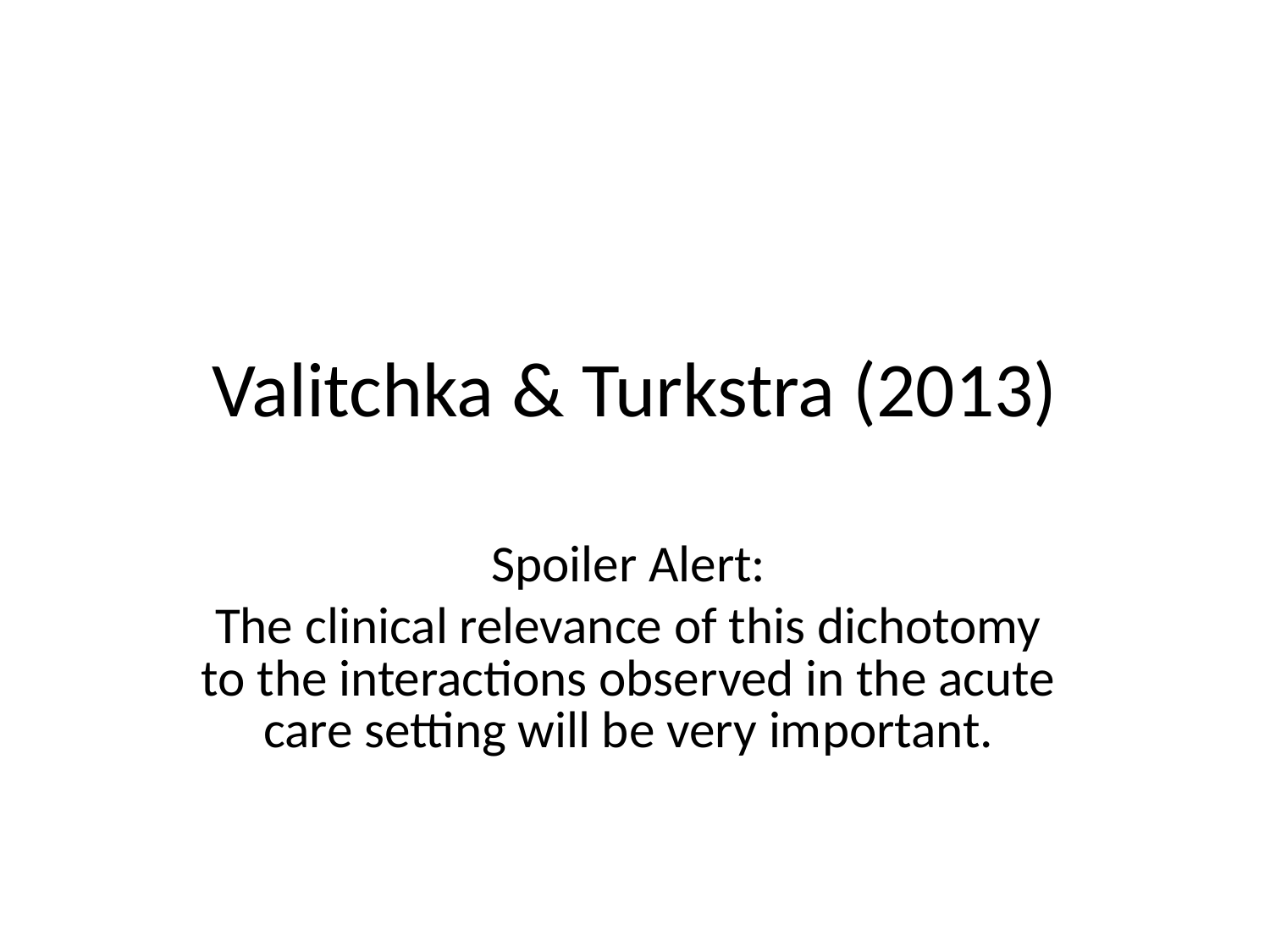

# Valitchka & Turkstra (2013)
Spoiler Alert:
The clinical relevance of this dichotomy to the interactions observed in the acute care setting will be very important.